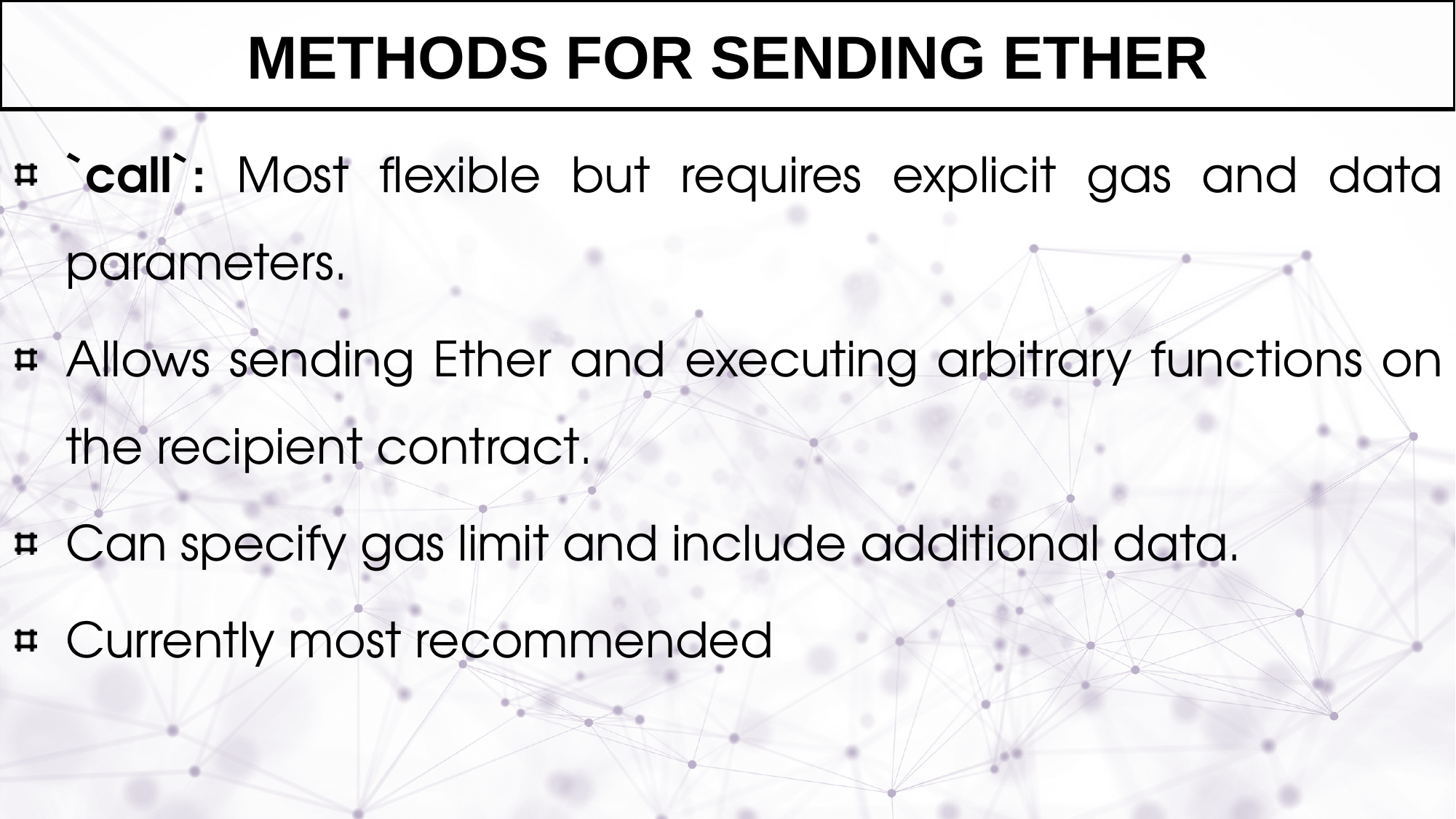

# Methods for Sending Ether
`call`: Most flexible but requires explicit gas and data parameters.
Allows sending Ether and executing arbitrary functions on the recipient contract.
Can specify gas limit and include additional data.
Currently most recommended